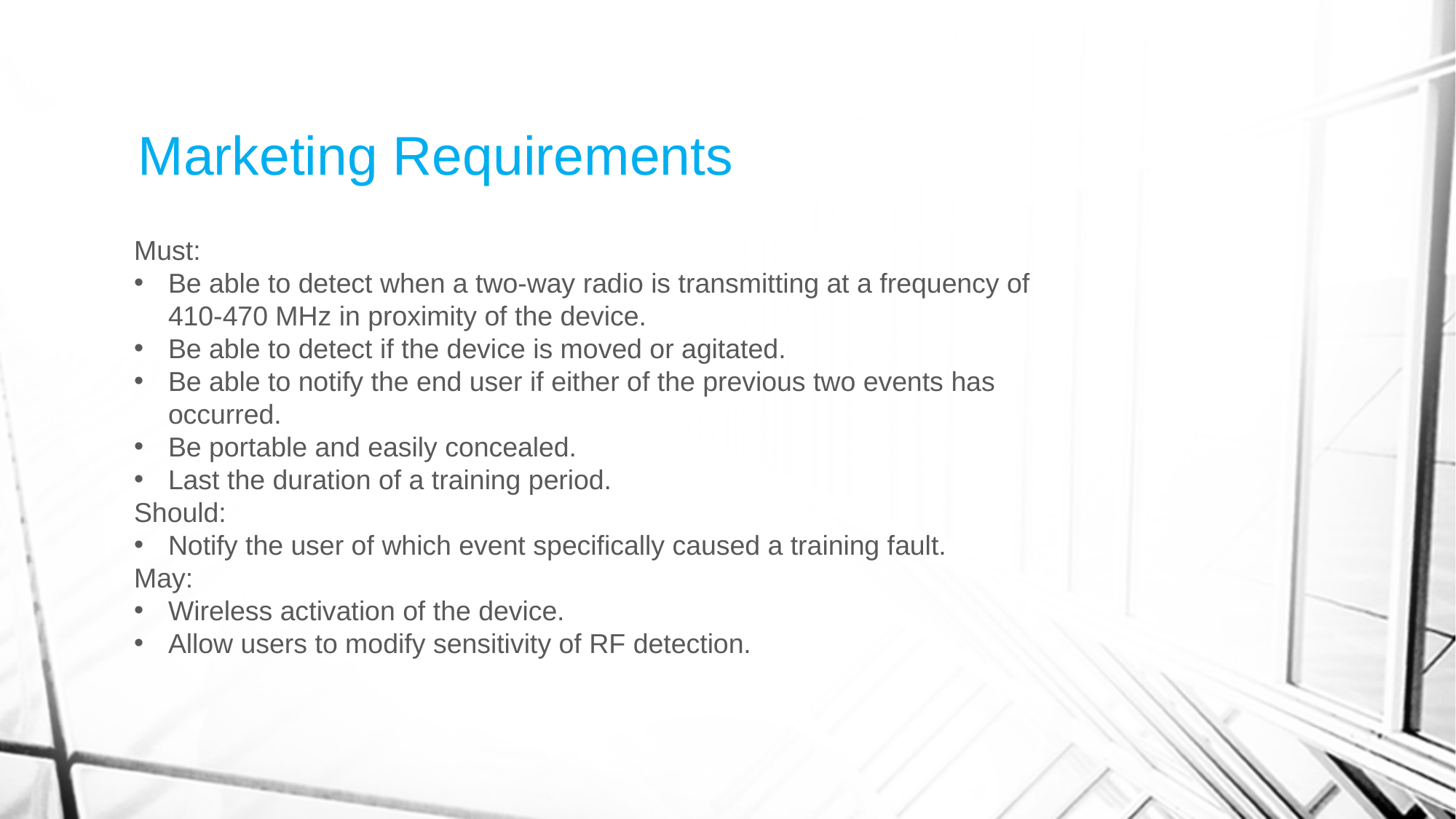

# Marketing Requirements
Must:
Be able to detect when a two-way radio is transmitting at a frequency of 410-470 MHz in proximity of the device.
Be able to detect if the device is moved or agitated.
Be able to notify the end user if either of the previous two events has occurred.
Be portable and easily concealed.
Last the duration of a training period.
Should:
Notify the user of which event specifically caused a training fault.
May:
Wireless activation of the device.
Allow users to modify sensitivity of RF detection.